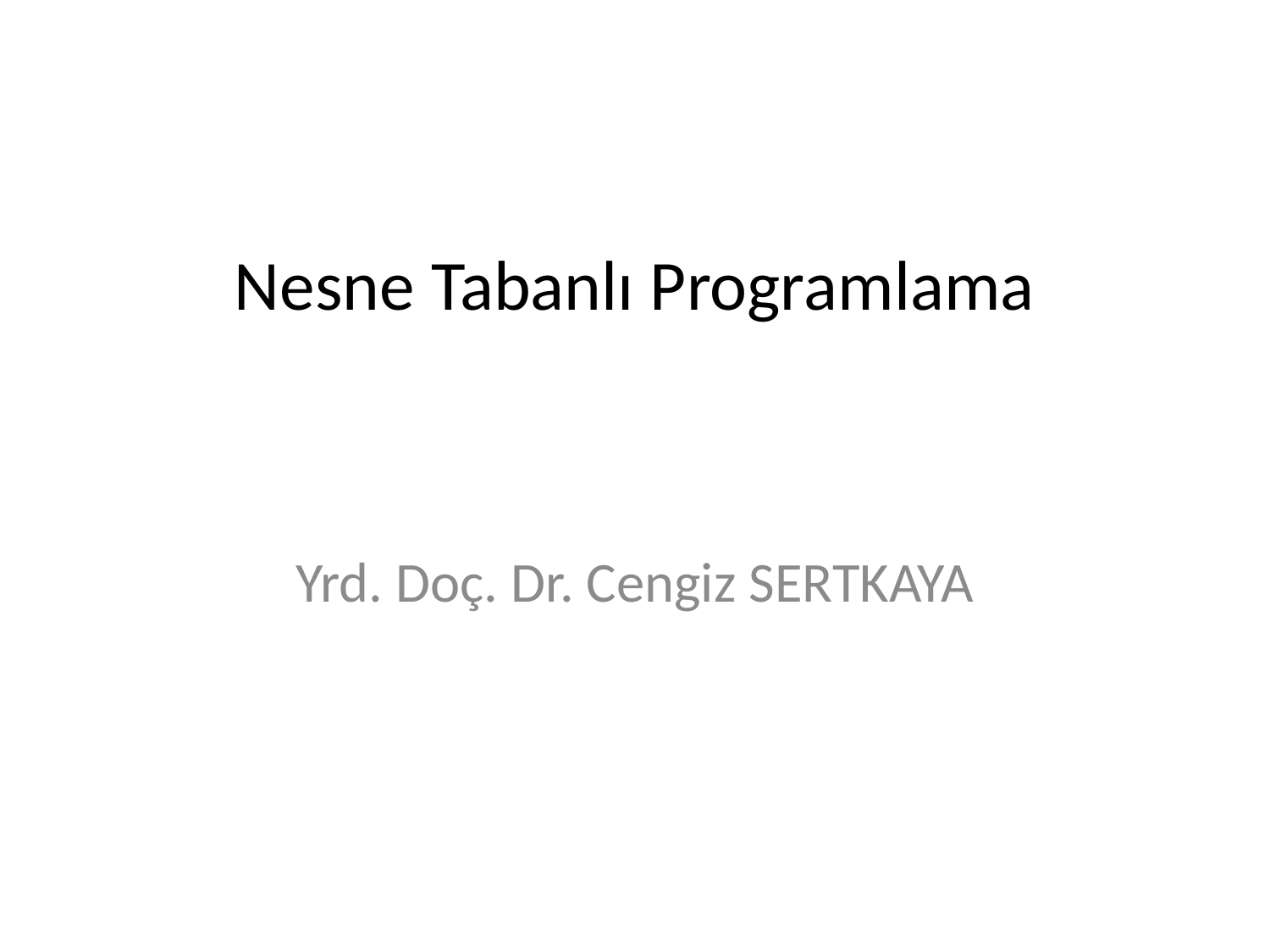

# Nesne Tabanlı Programlama
Yrd. Doç. Dr. Cengiz SERTKAYA